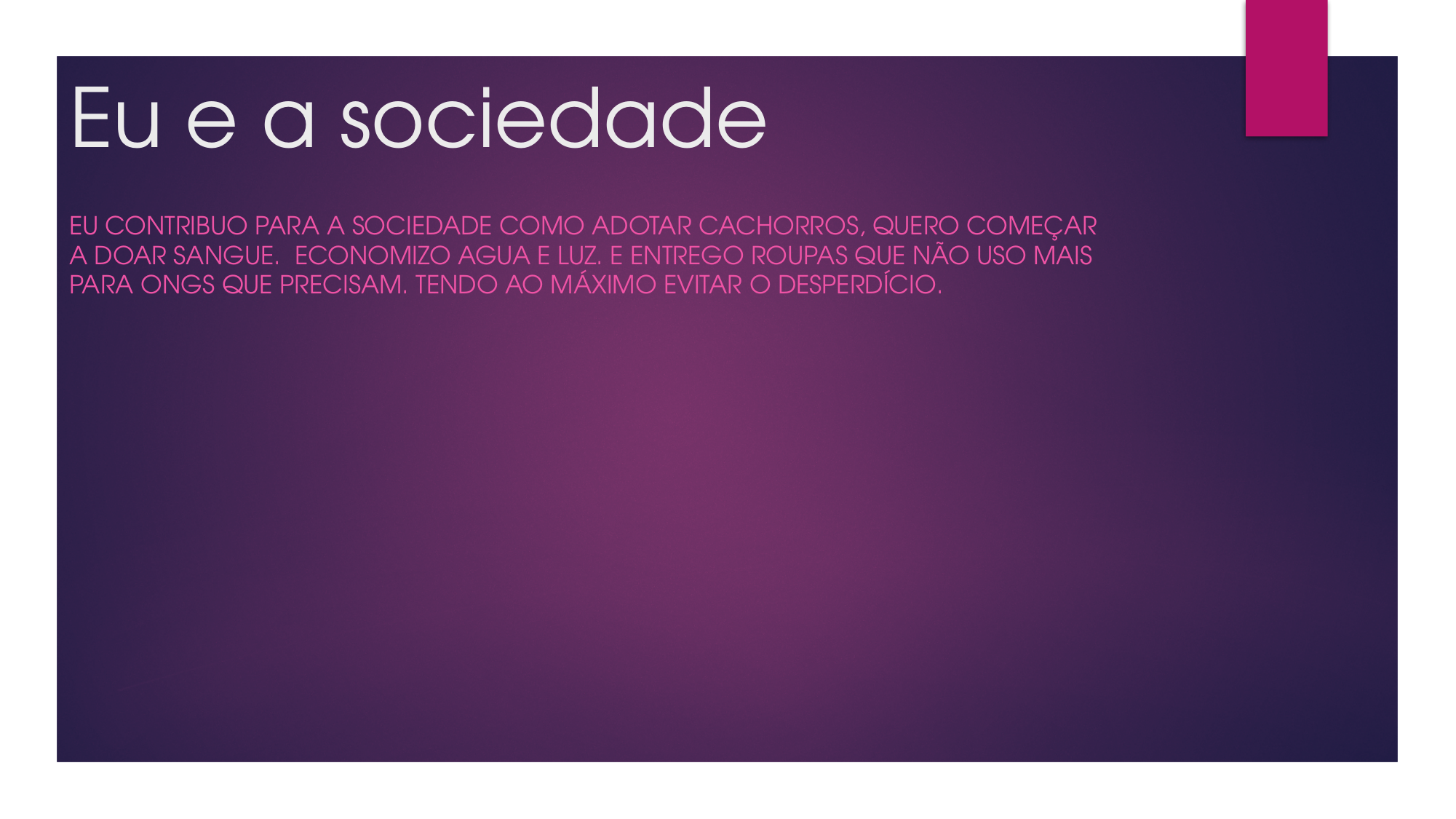

# Eu e a sociedade
Eu contribuo para a sociedade como adotar cachorros, quero começar a doar sangue.  Economizo agua e luz. E entrego roupas que não uso mais para ongs que precisam. Tendo ao máximo evitar o desperdício.